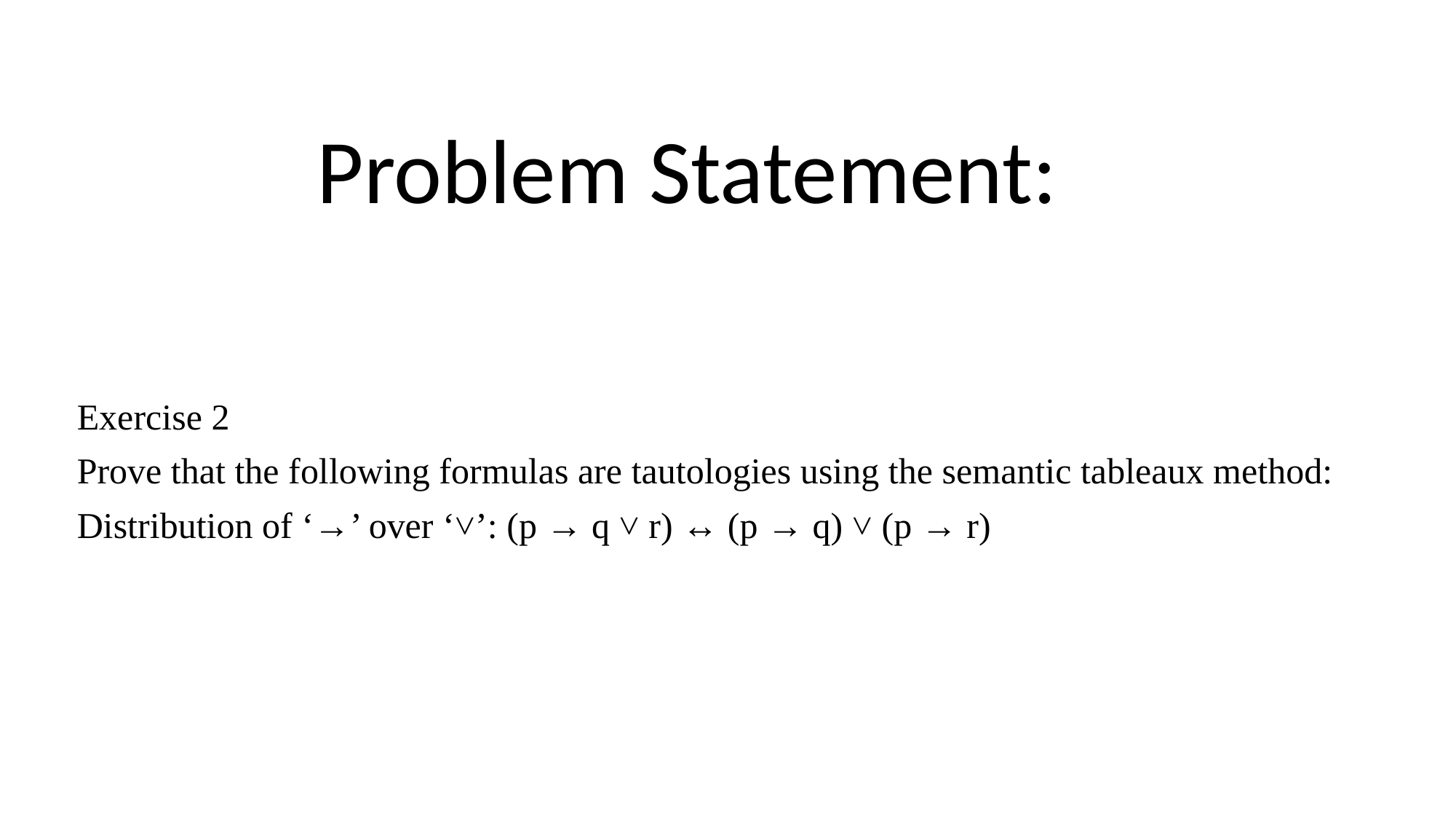

# Problem Statement:
Exercise 2
Prove that the following formulas are tautologies using the semantic tableaux method:
Distribution of ‘→’ over ‘˅’: (p → q ˅ r) ↔ (p → q) ˅ (p → r)